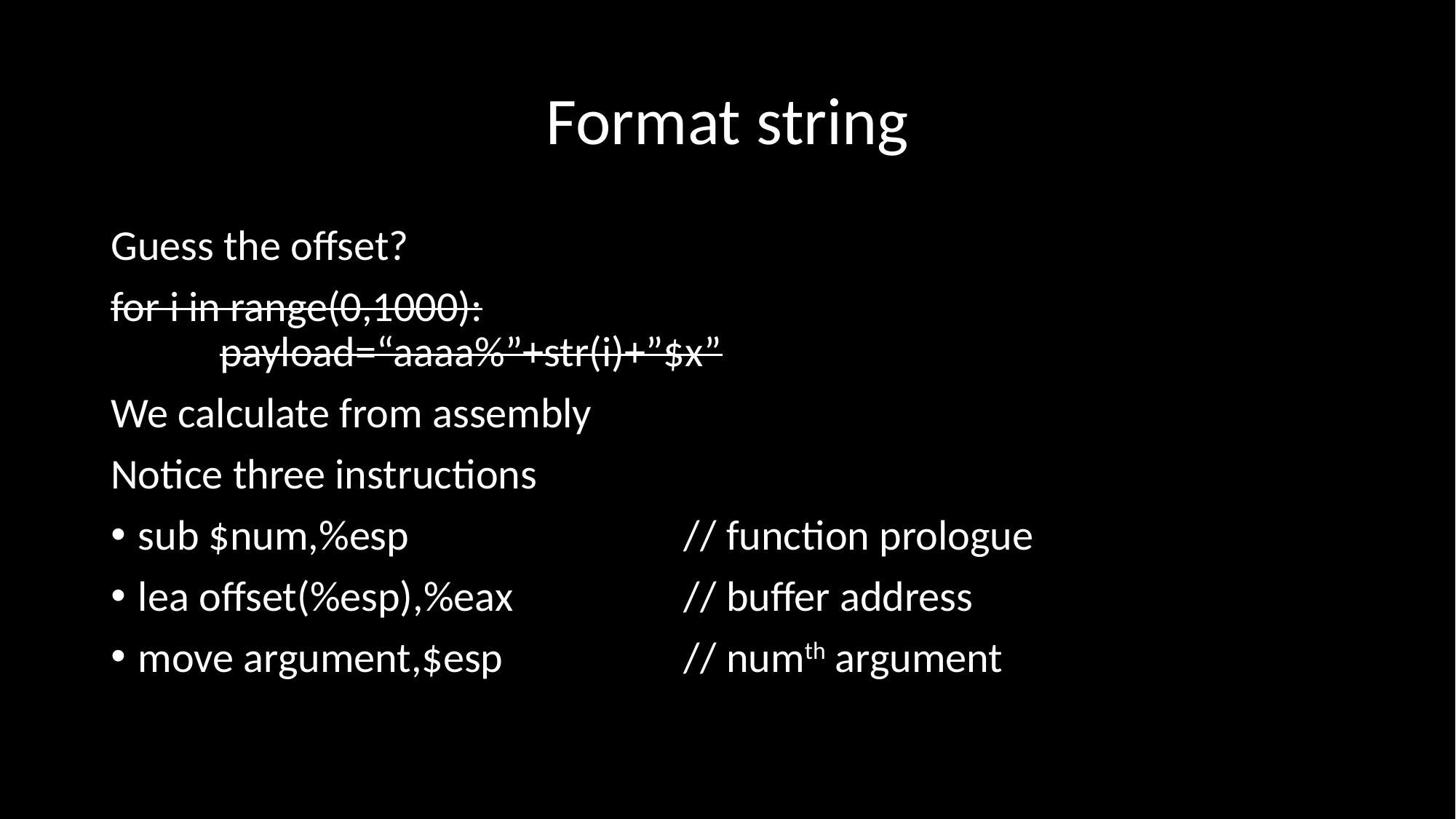

# Format string
Guess the offset?
for i in range(0,1000):
	payload=“aaaa%”+str(i)+”$x”
We calculate from assembly
Notice three instructions
sub $num,%esp			// function prologue
lea offset(%esp),%eax		// buffer address
move argument,$esp		// numth argument